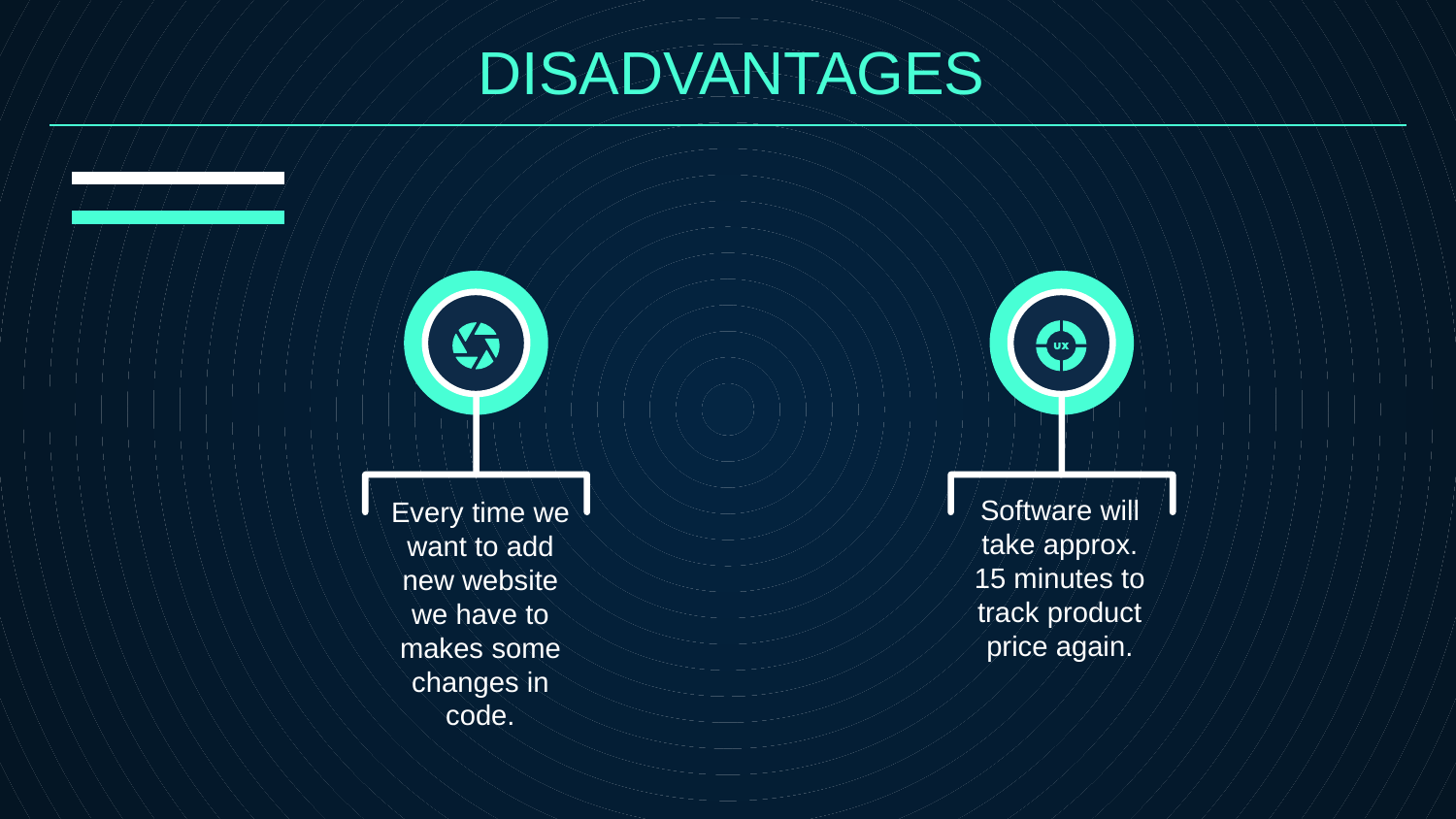

DISADVANTAGES

Software will take approx. 15 minutes to track product price again.
Every time we want to add new website we have to makes some changes in code.